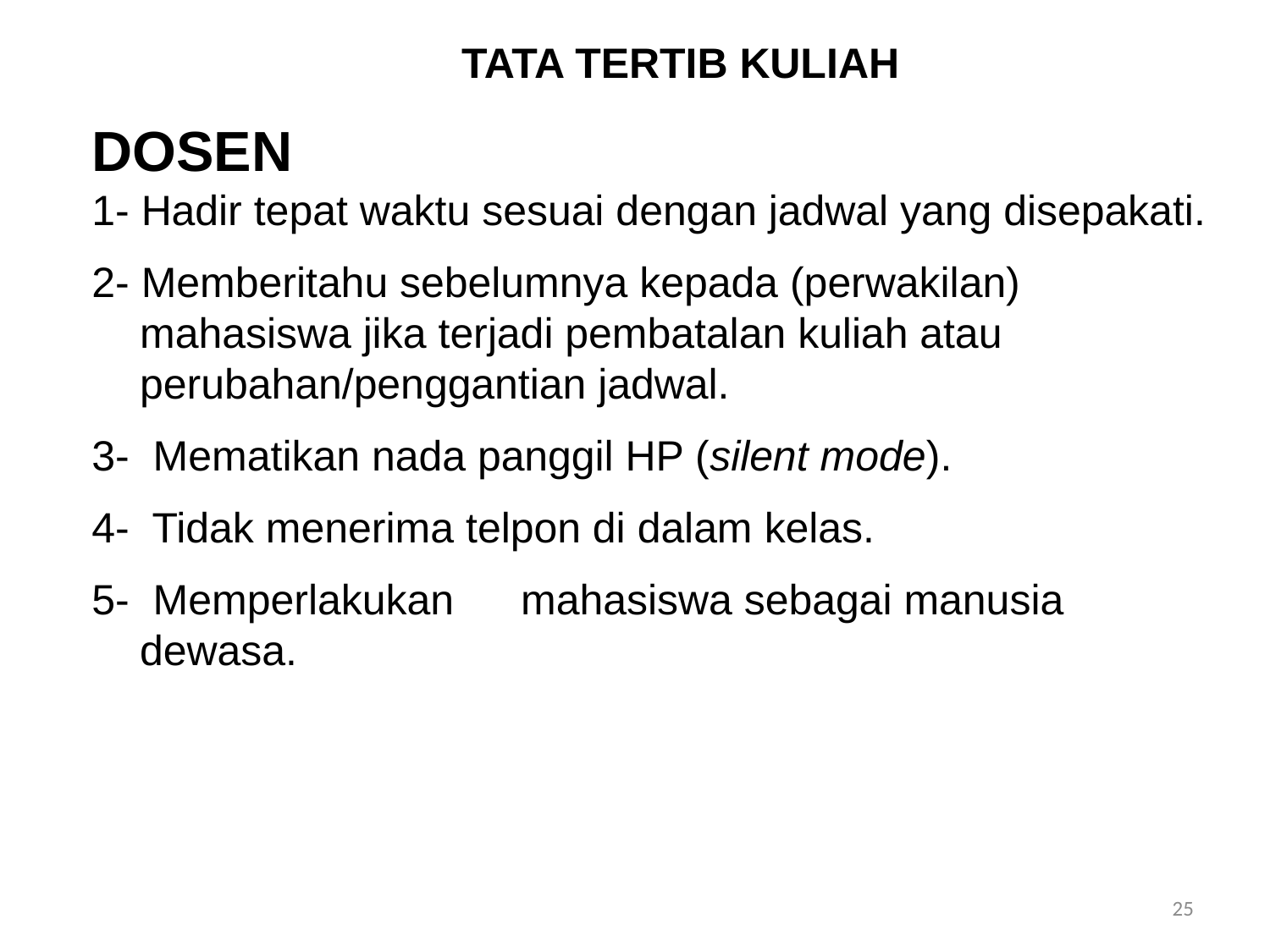

TATA TERTIB KULIAH
DOSEN
1- Hadir tepat waktu sesuai dengan jadwal yang disepakati.
2- Memberitahu sebelumnya kepada (perwakilan) mahasiswa jika terjadi pembatalan kuliah atau perubahan/penggantian jadwal.
3-  Mematikan nada panggil HP (silent mode).
4-  Tidak menerima telpon di dalam kelas.
5-  Memperlakukan 	mahasiswa sebagai manusia dewasa.
25